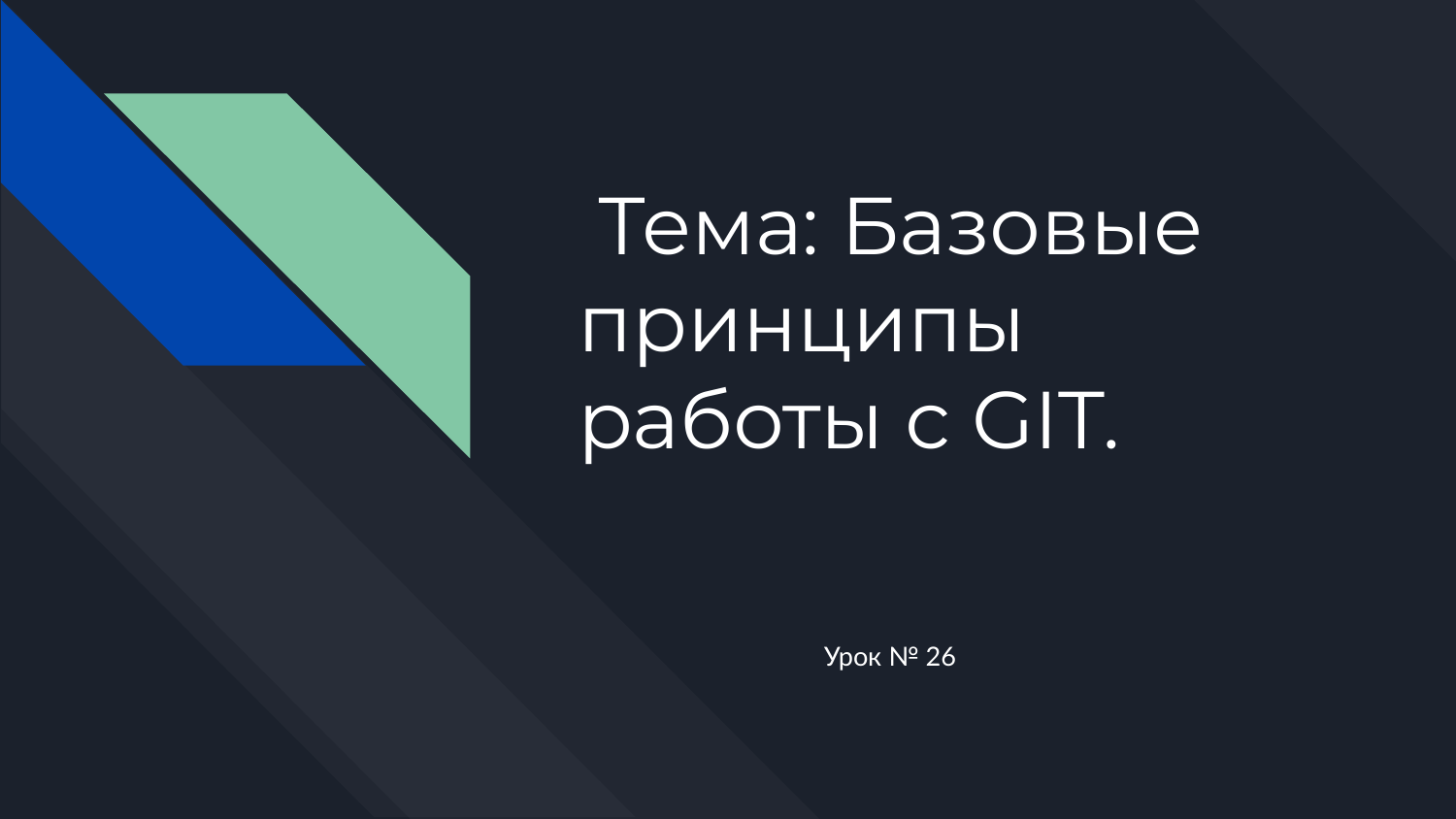

# Тема: Базовые принципы работы с GIT.
Урок № 26